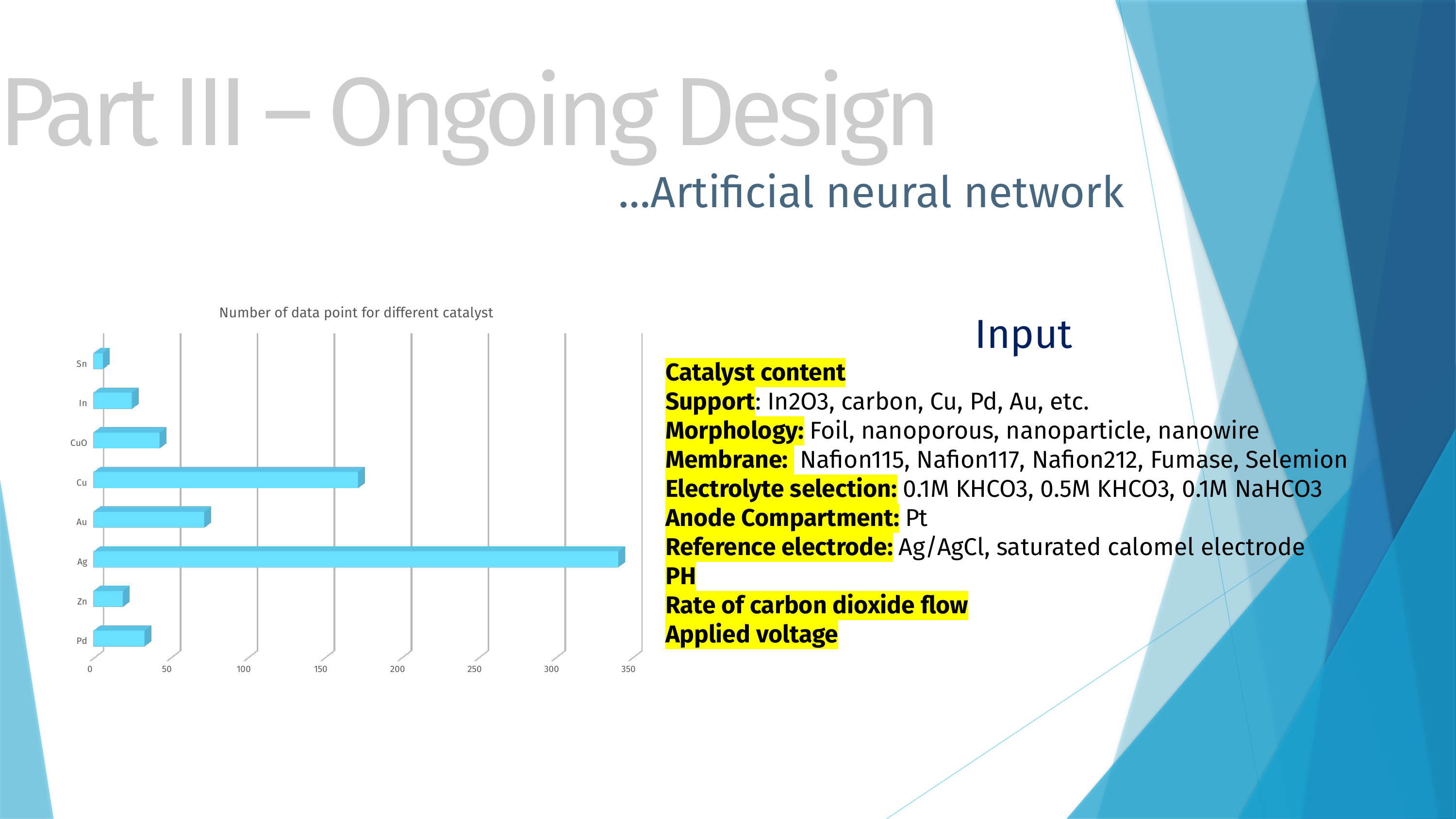

Part III – Ongoing Design
…Artificial neural network

[unsupported chart]

Input
Catalyst content
Support: In2O3, carbon, Cu, Pd, Au, etc.
Morphology: Foil, nanoporous, nanoparticle, nanowire
Membrane:  Nafion115, Nafion117, Nafion212, Fumase, Selemion
Electrolyte selection: 0.1M KHCO3, 0.5M KHCO3, 0.1M NaHCO3
Anode Compartment: Pt
Reference electrode: Ag/AgCl, saturated calomel electrode
PH
Rate of carbon dioxide flow
Applied voltage